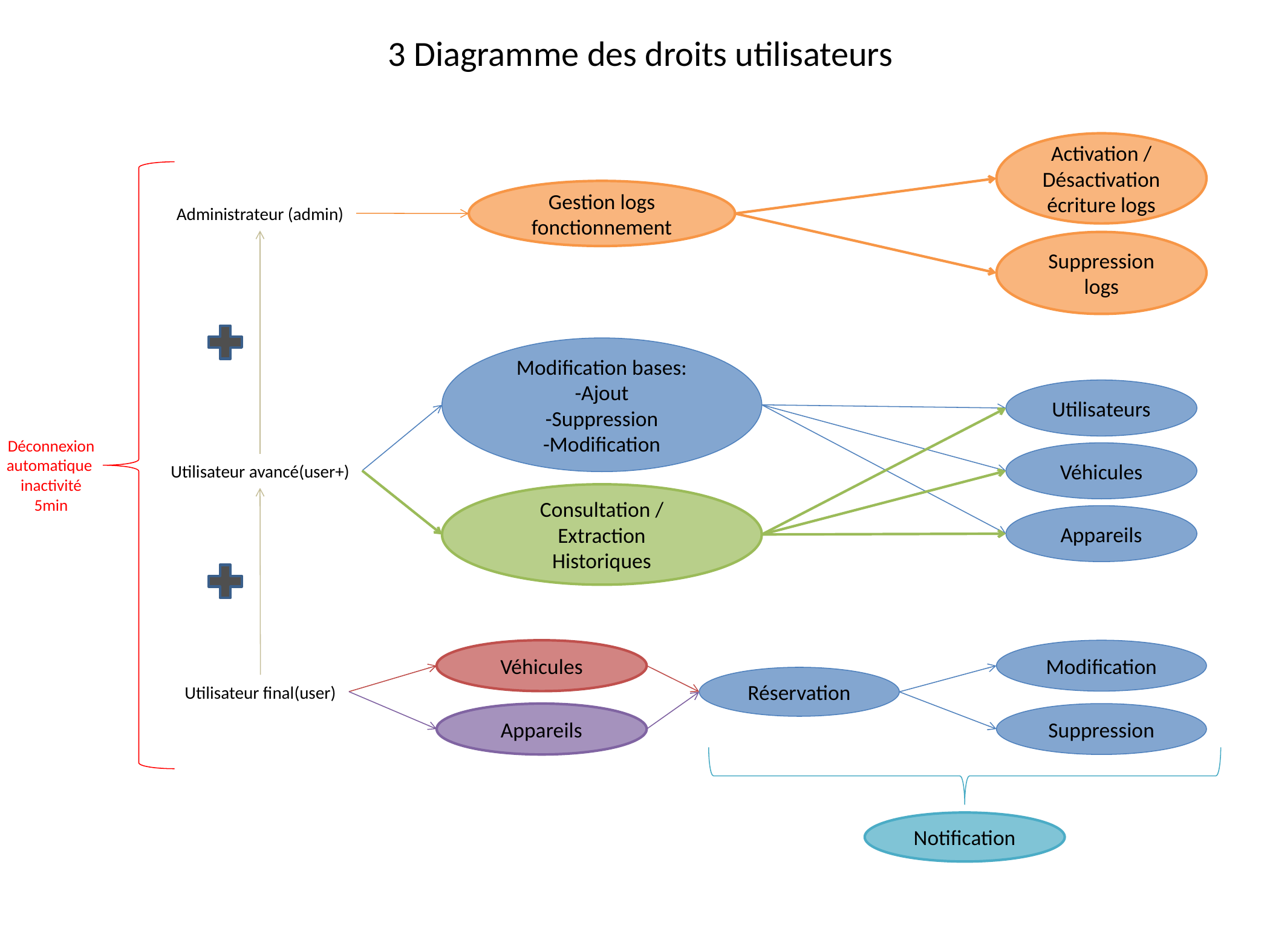

3 Diagramme des droits utilisateurs
Activation / Désactivation écriture logs
Suppression
logs

Déconnexion automatique
inactivité
5min
Gestion logs fonctionnement
Administrateur (admin)

Modification bases:
-Ajout
-Suppression
-Modification
Utilisateurs
Véhicules
Appareils
Utilisateur avancé(user+)
Consultation / Extraction
Historiques

Modification
Suppression
Véhicules
Appareils
Réservation
Utilisateur final(user)

Notification